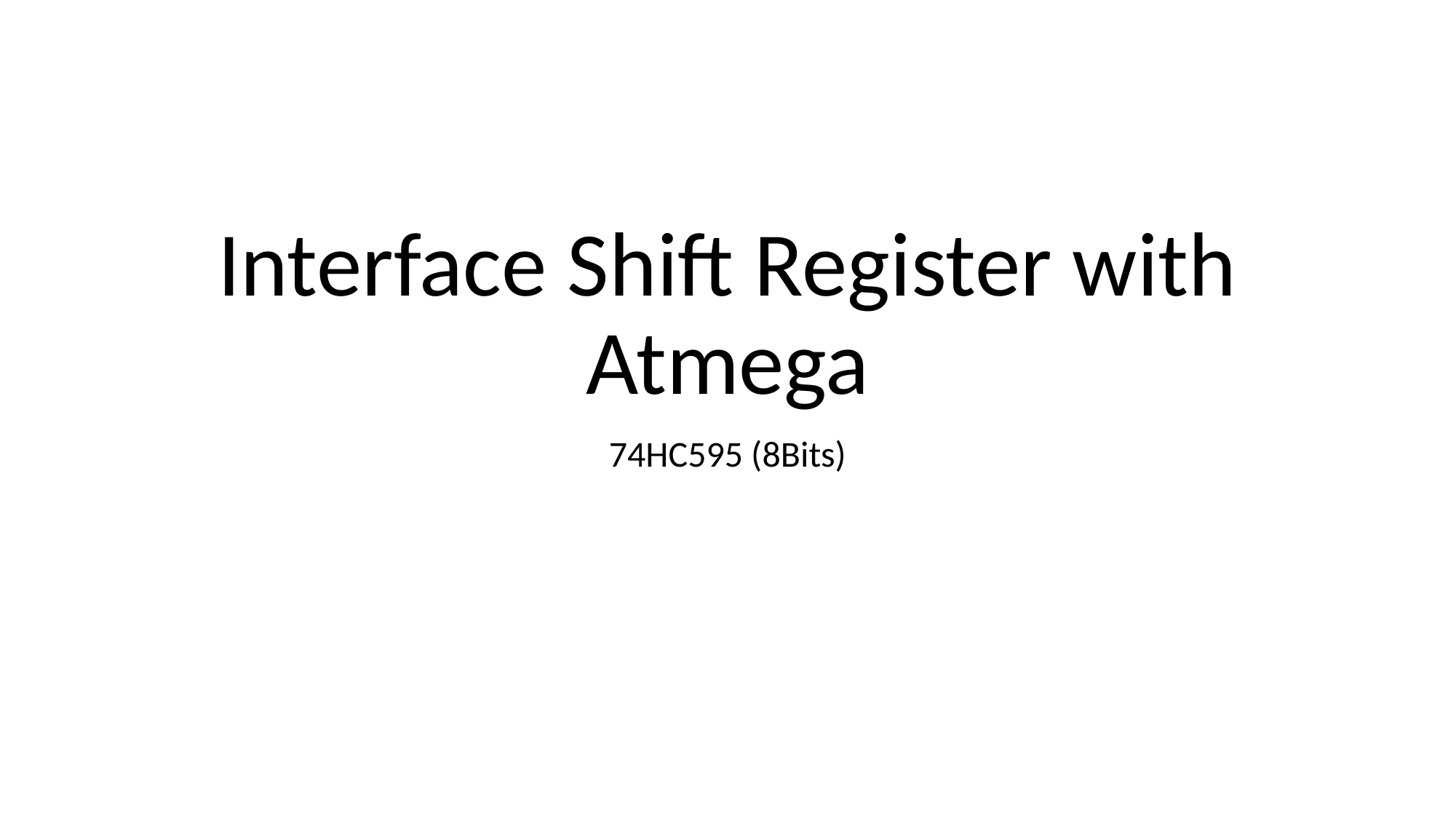

# Interface Shift Register with Atmega
74HC595 (8Bits)